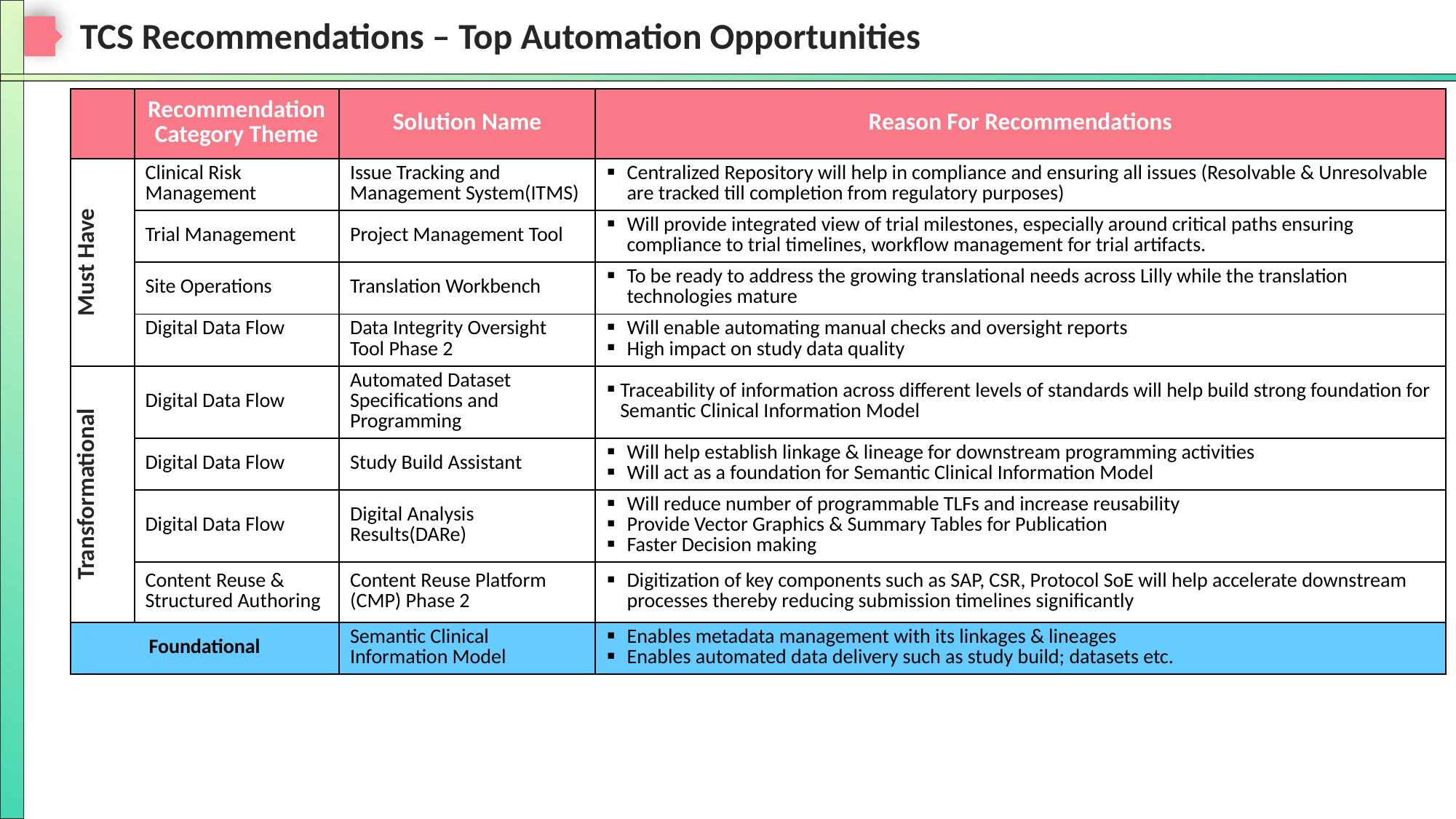

# TCS Recommendations – Top Automation Opportunities
|  | Recommendation Category Theme | Solution Name | Reason For Recommendations |
| --- | --- | --- | --- |
| Must Have | Clinical Risk Management | Issue Tracking and Management System(ITMS) | Centralized Repository will help in compliance and ensuring all issues (Resolvable & Unresolvable are tracked till completion from regulatory purposes) |
|  | Trial Management | Project Management Tool | Will provide integrated view of trial milestones, especially around critical paths ensuring compliance to trial timelines, workflow management for trial artifacts. |
|  | Site Operations | Translation Workbench | To be ready to address the growing translational needs across Lilly while the translation technologies mature |
|  | Digital Data Flow | Data Integrity Oversight Tool Phase 2 | Will enable automating manual checks and oversight reports High impact on study data quality |
| Transformational | Digital Data Flow | Automated Dataset Specifications and Programming | Traceability of information across different levels of standards will help build strong foundation for Semantic Clinical Information Model |
|  | Digital Data Flow | Study Build Assistant | Will help establish linkage & lineage for downstream programming activities Will act as a foundation for Semantic Clinical Information Model |
|  | Digital Data Flow | Digital Analysis Results(DARe) | Will reduce number of programmable TLFs and increase reusability Provide Vector Graphics & Summary Tables for Publication Faster Decision making |
|  | Content Reuse & Structured Authoring | Content Reuse Platform (CMP) Phase 2 | Digitization of key components such as SAP, CSR, Protocol SoE will help accelerate downstream processes thereby reducing submission timelines significantly |
| Foundational |  | Semantic Clinical Information Model | Enables metadata management with its linkages & lineages Enables automated data delivery such as study build; datasets etc. |